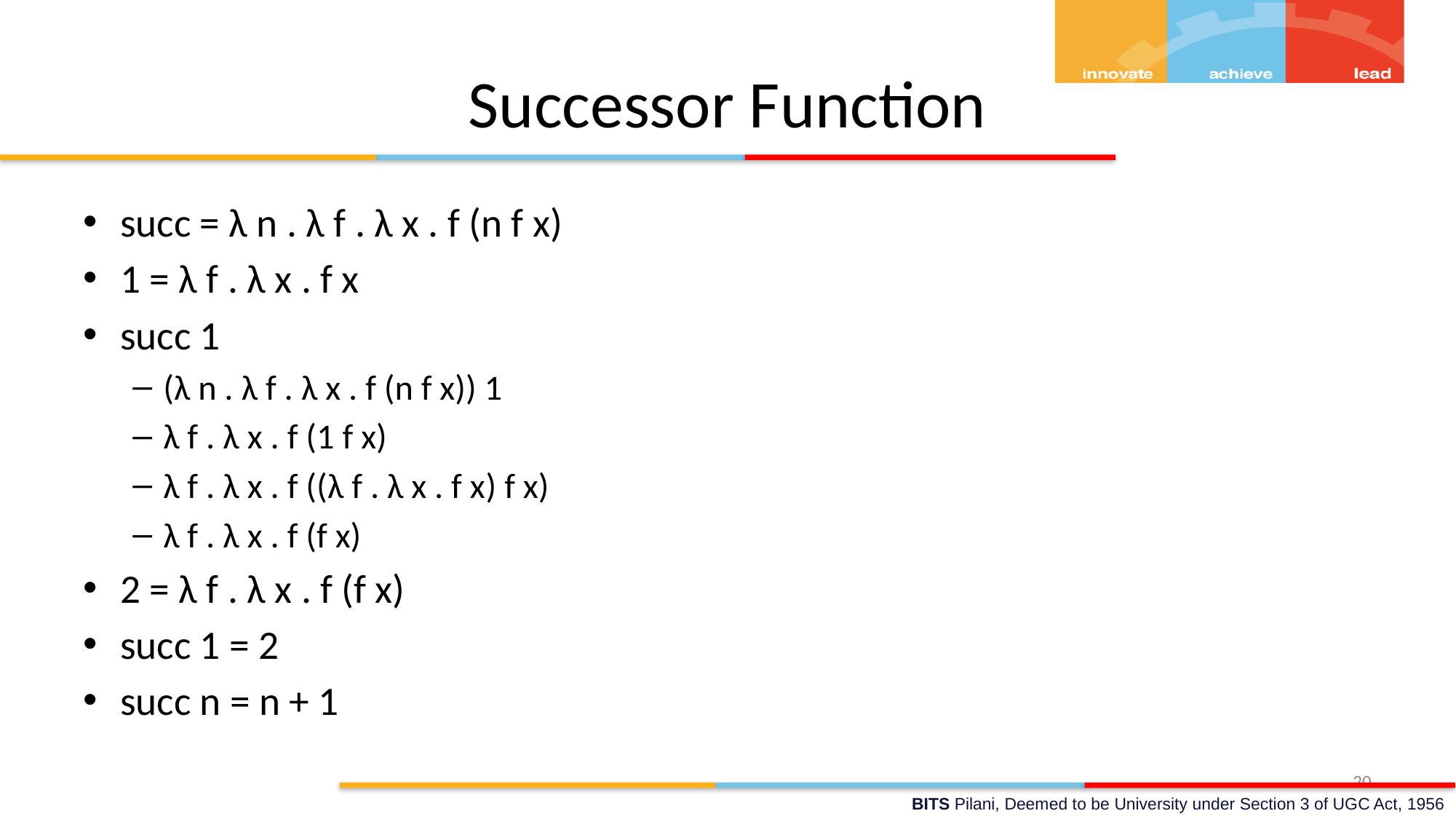

# Successor Function
succ = λ n . λ f . λ x . f (n f x)
1 = λ f . λ x . f x
succ 1
(λ n . λ f . λ x . f (n f x)) 1
λ f . λ x . f (1 f x)
λ f . λ x . f ((λ f . λ x . f x) f x)
λ f . λ x . f (f x)
2 = λ f . λ x . f (f x)
succ 1 = 2
succ n = n + 1
20